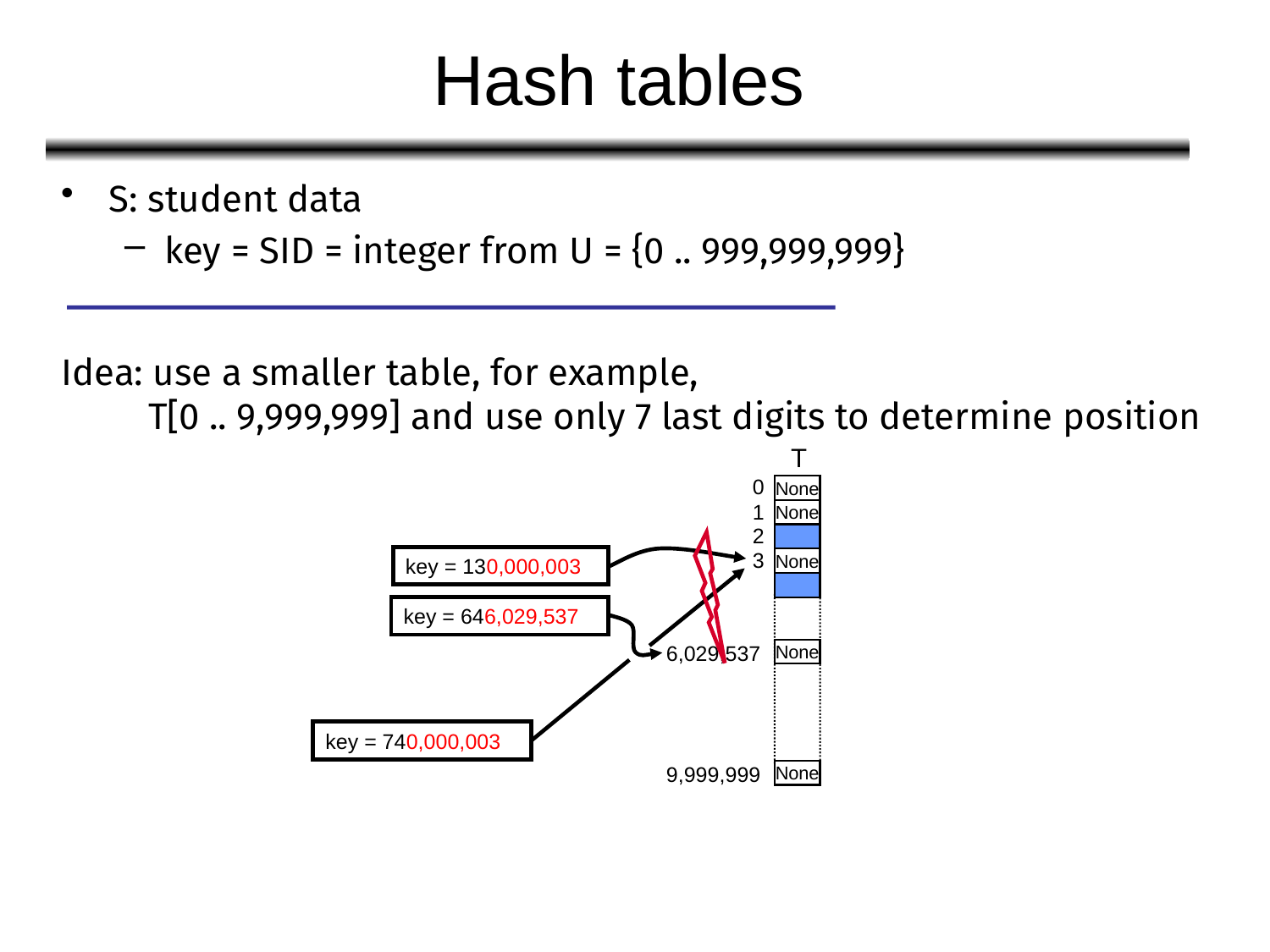

# Hash tables
S: student data
key = SID = integer from U = {0 .. 999,999,999}

Idea: use a smaller table, for example,
    T[0 .. 9,999,999] and use only 7 last digits to determine position

T
0
None
1
None
2

3
None

None
9,999,999
None

key = 130,000,003

key = 646,029,537

6,029,537

key = 740,000,003